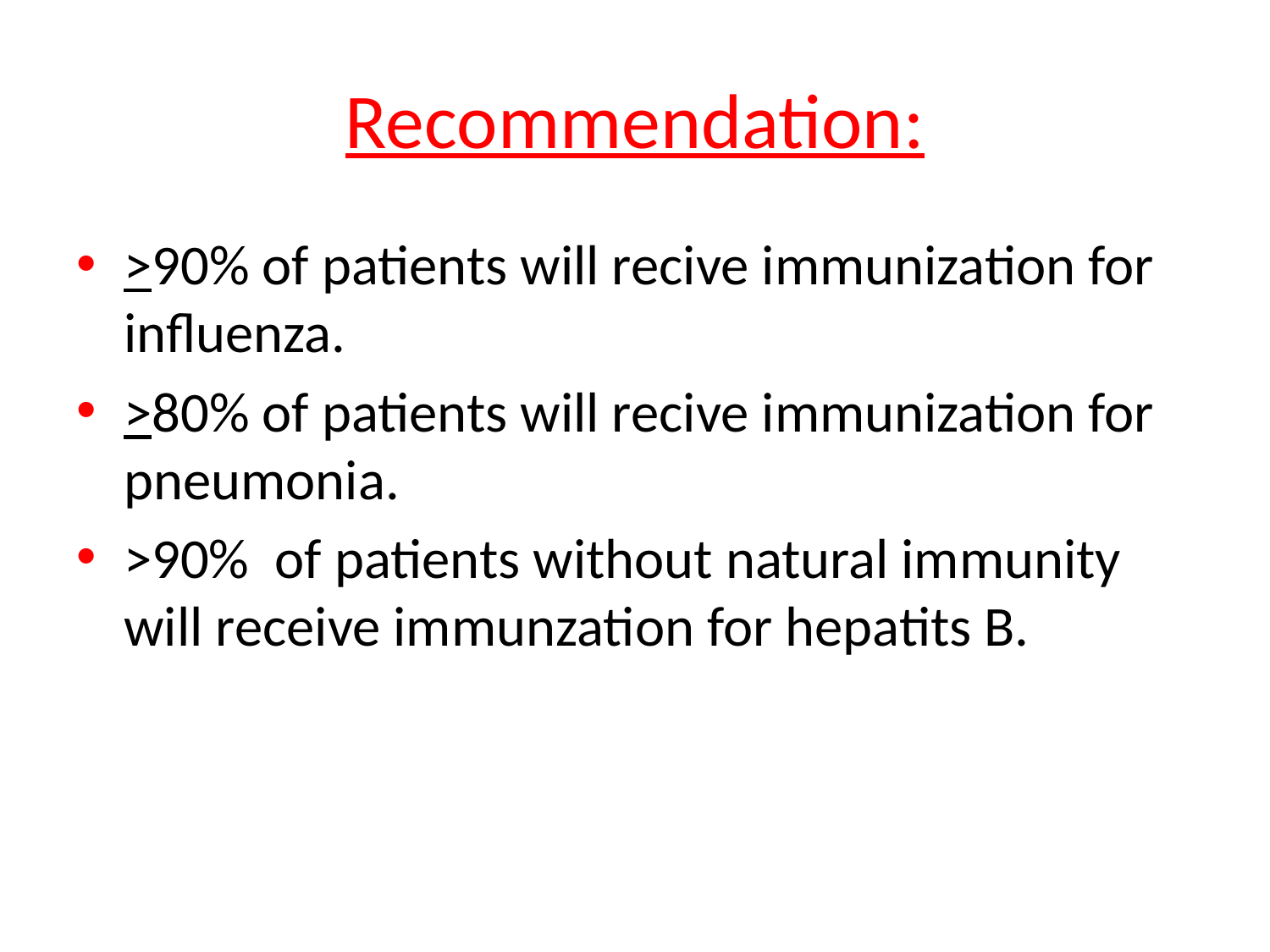

# Recommendation:
>90% of patients will recive immunization for influenza.
>80% of patients will recive immunization for pneumonia.
>90%  of patients without natural immunity will receive immunzation for hepatits B.